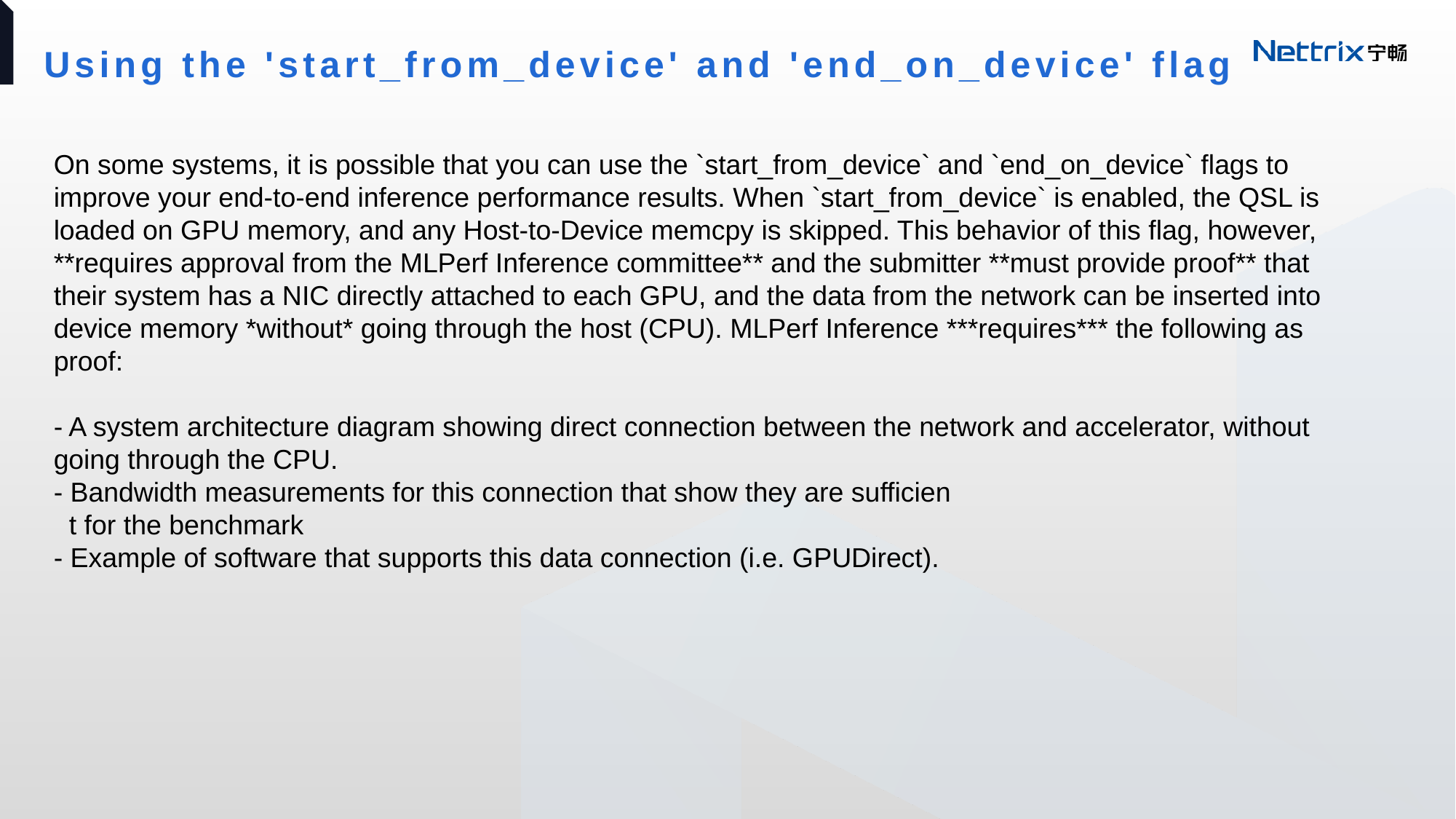

# Using the 'start_from_device' and 'end_on_device' flag
On some systems, it is possible that you can use the `start_from_device` and `end_on_device` flags to improve your end-to-end inference performance results. When `start_from_device` is enabled, the QSL is loaded on GPU memory, and any Host-to-Device memcpy is skipped. This behavior of this flag, however, **requires approval from the MLPerf Inference committee** and the submitter **must provide proof** that their system has a NIC directly attached to each GPU, and the data from the network can be inserted into device memory *without* going through the host (CPU). MLPerf Inference ***requires*** the following as proof:

- A system architecture diagram showing direct connection between the network and accelerator, without going through the CPU.
- Bandwidth measurements for this connection that show they are sufficien
  t for the benchmark
- Example of software that supports this data connection (i.e. GPUDirect).